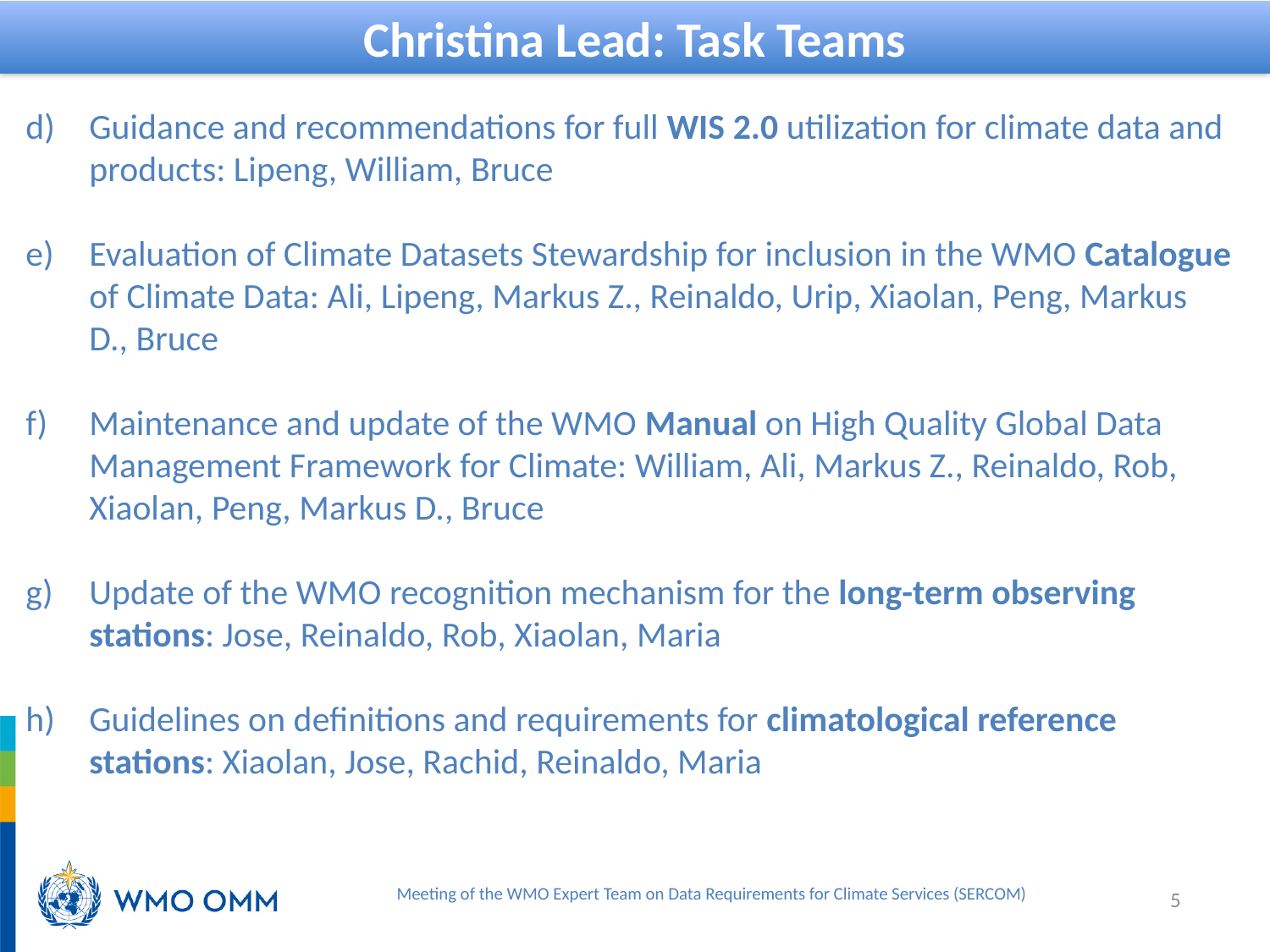

Christina Lead: Task Teams
Guidance and recommendations for full WIS 2.0 utilization for climate data and products: Lipeng, William, Bruce

Evaluation of Climate Datasets Stewardship for inclusion in the WMO Catalogue of Climate Data: Ali, Lipeng, Markus Z., Reinaldo, Urip, Xiaolan, Peng, Markus D., Bruce

Maintenance and update of the WMO Manual on High Quality Global Data Management Framework for Climate: William, Ali, Markus Z., Reinaldo, Rob, Xiaolan, Peng, Markus D., Bruce

Update of the WMO recognition mechanism for the long-term observing stations: Jose, Reinaldo, Rob, Xiaolan, Maria

Guidelines on definitions and requirements for climatological reference stations: Xiaolan, Jose, Rachid, Reinaldo, Maria

5